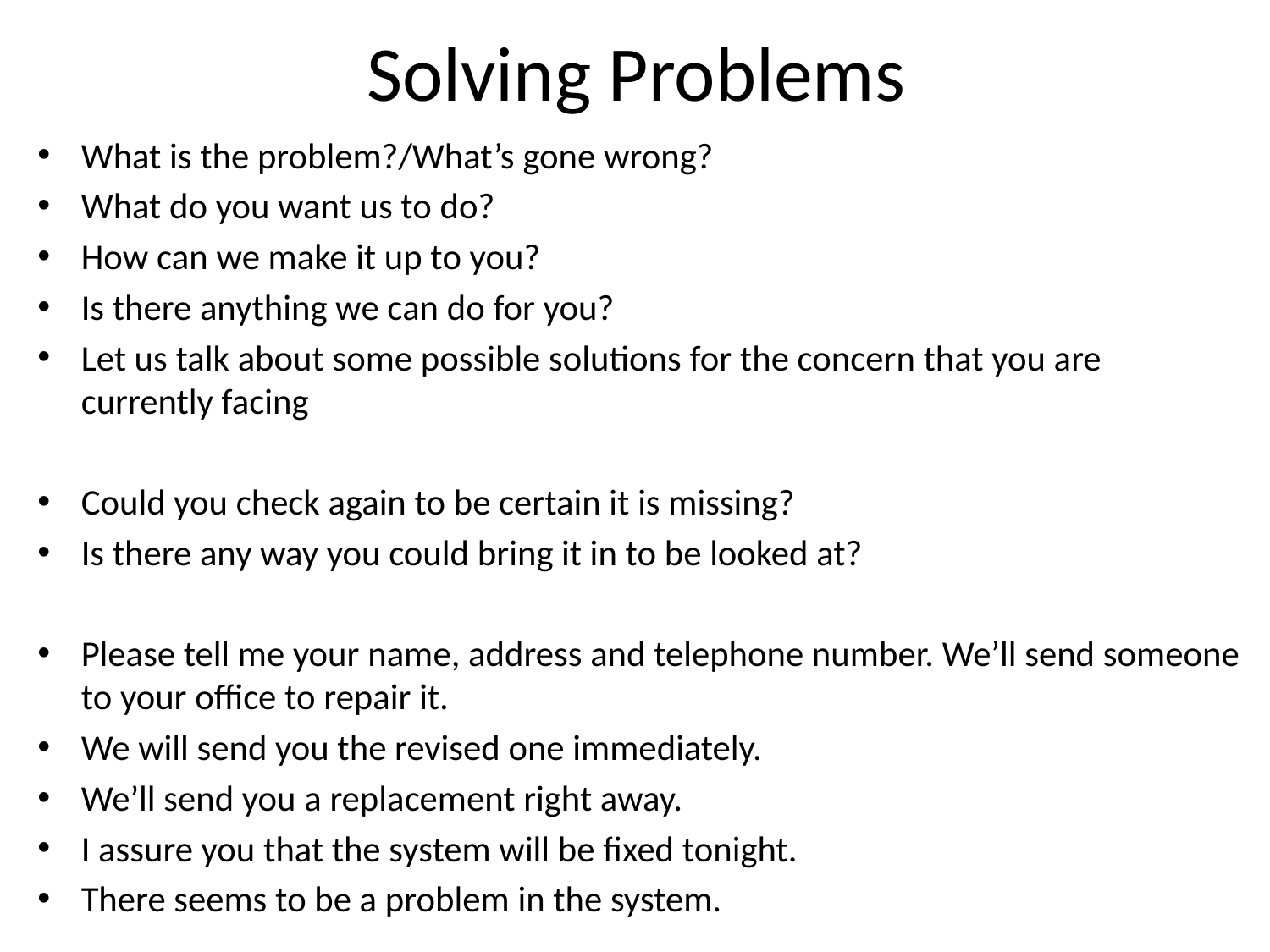

# Solving Problems
What is the problem?/What’s gone wrong?
What do you want us to do?
How can we make it up to you?
Is there anything we can do for you?
Let us talk about some possible solutions for the concern that you are currently facing

Could you check again to be certain it is missing?
Is there any way you could bring it in to be looked at?

Please tell me your name, address and telephone number. We’ll send someone to your office to repair it.
We will send you the revised one immediately.
We’ll send you a replacement right away.
I assure you that the system will be fixed tonight.
There seems to be a problem in the system.